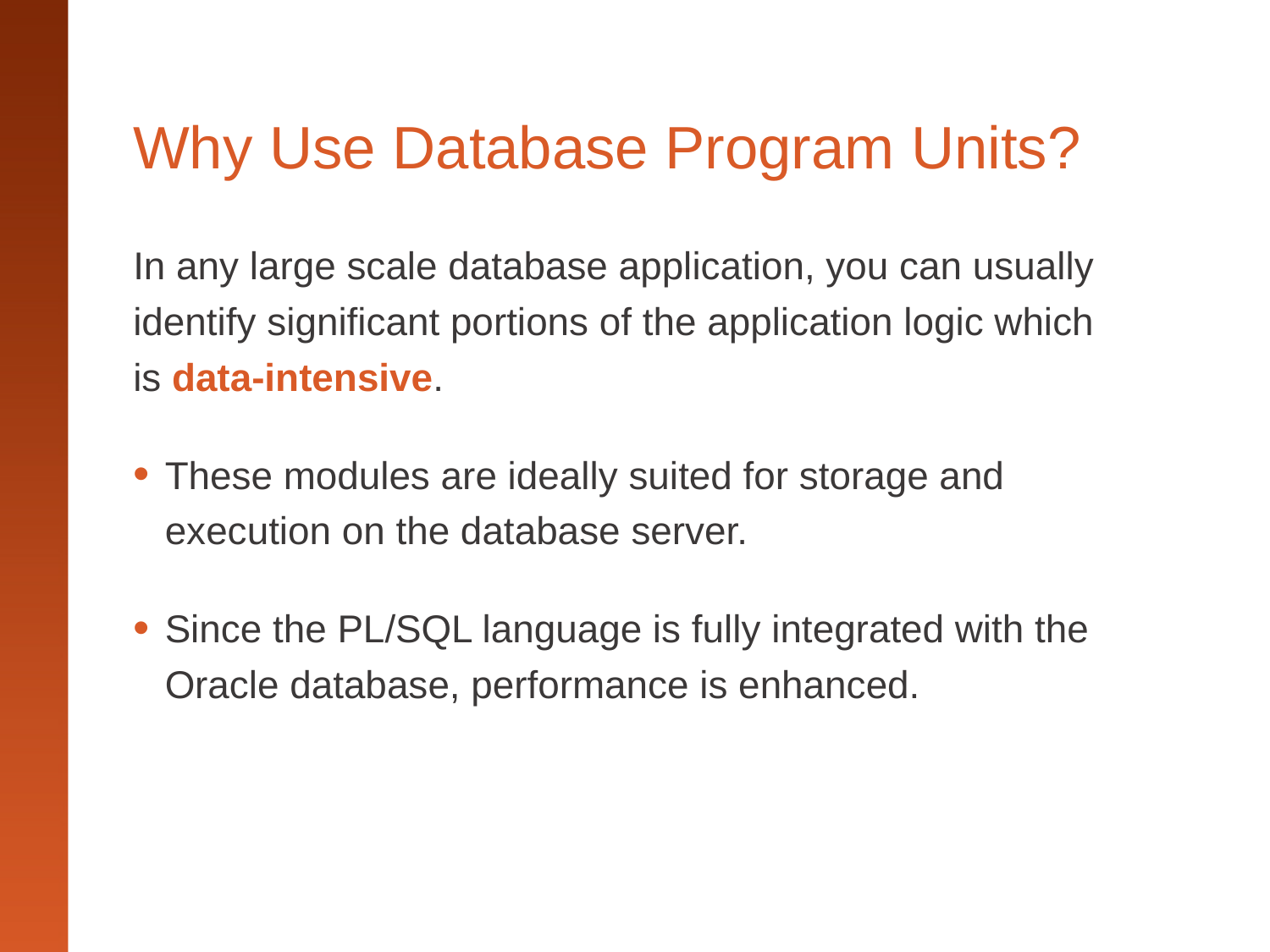

# Why Use Database Program Units?
In any large scale database application, you can usually identify significant portions of the application logic which is data-intensive.
These modules are ideally suited for storage and execution on the database server.
Since the PL/SQL language is fully integrated with the Oracle database, performance is enhanced.